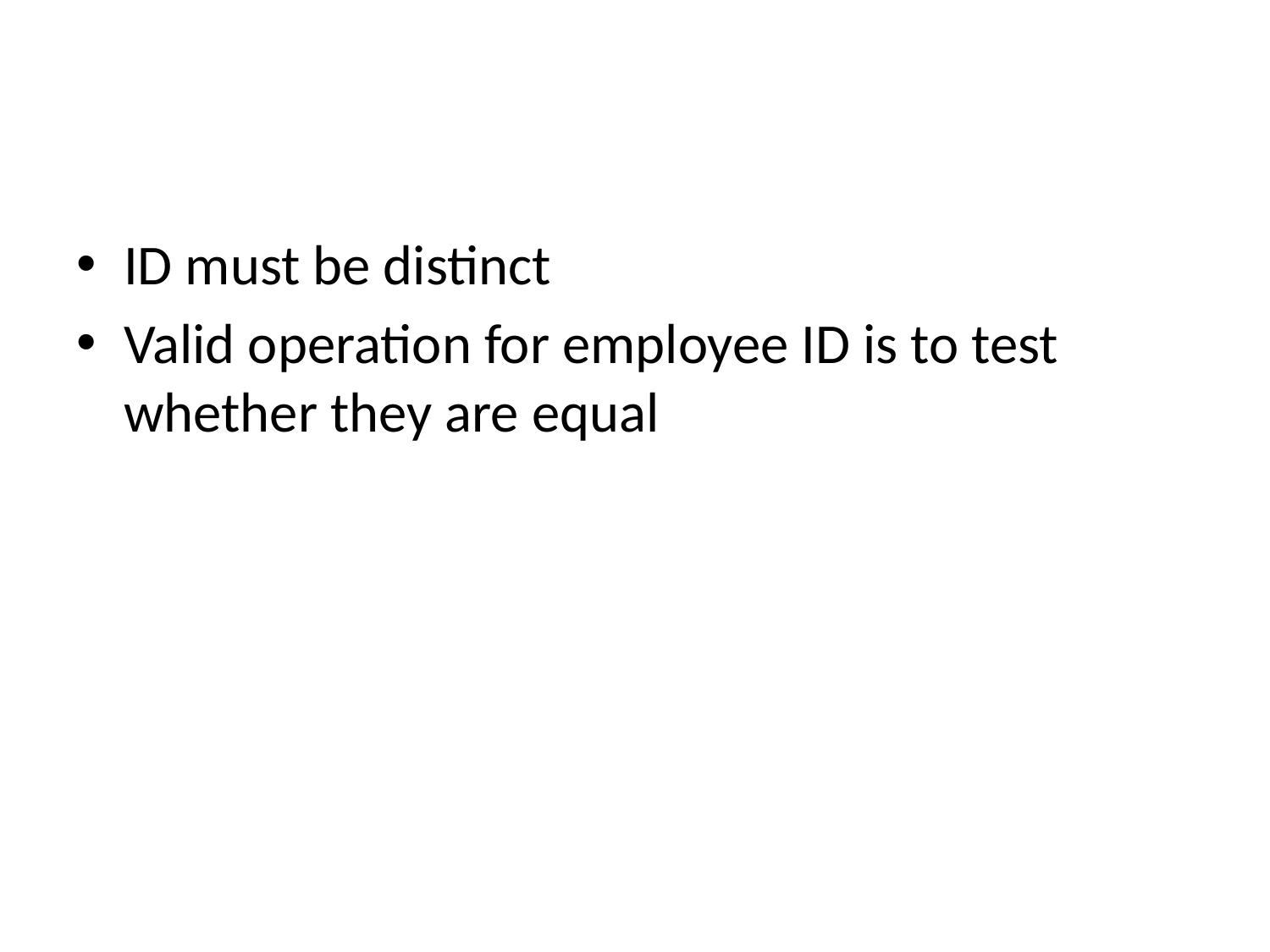

#
ID must be distinct
Valid operation for employee ID is to test whether they are equal